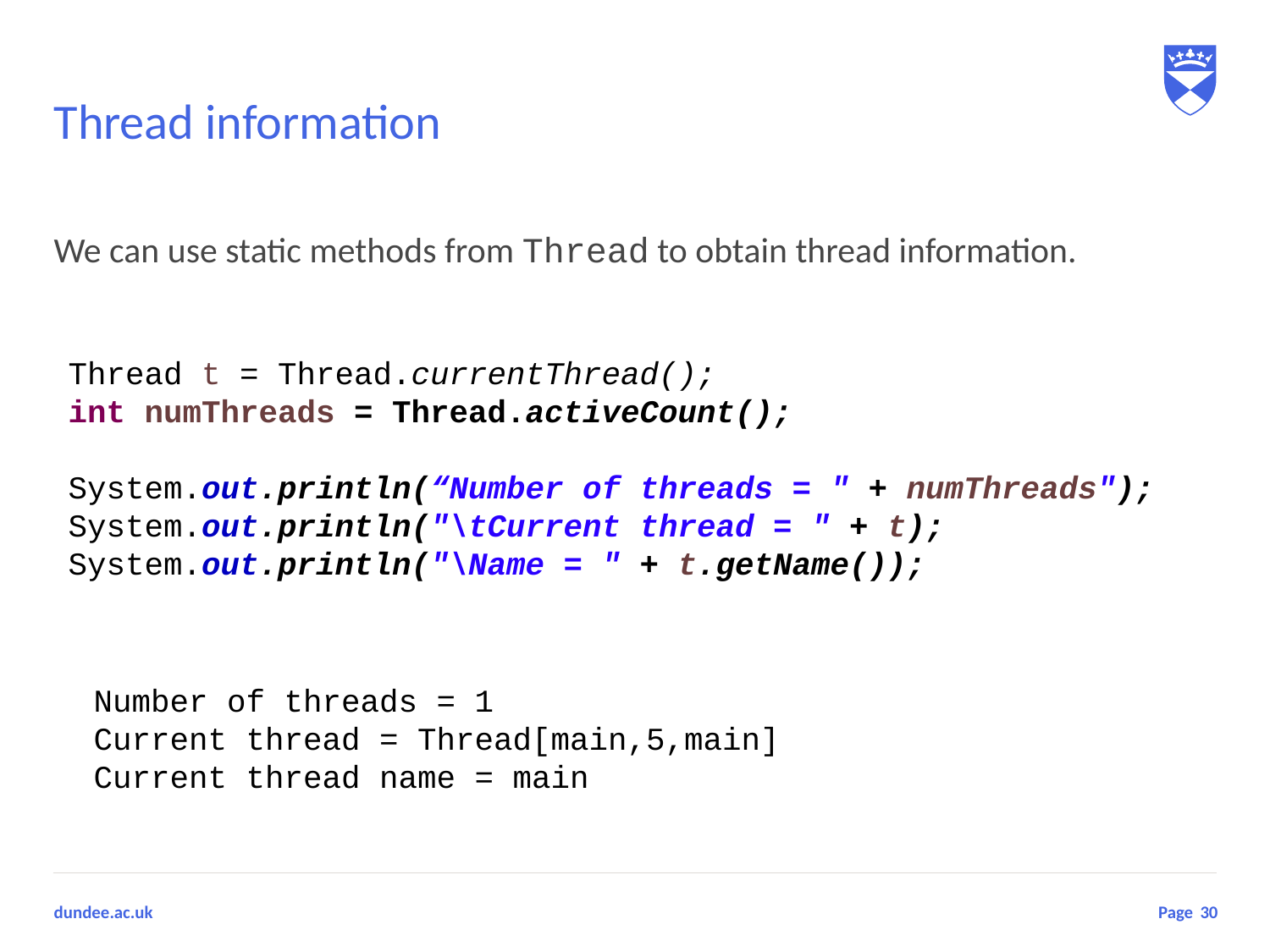

# Thread information
We can use static methods from Thread to obtain thread information.

Thread t = Thread.currentThread();
int numThreads = Thread.activeCount();

System.out.println(“Number of threads = " + numThreads");
System.out.println("\tCurrent thread = " + t);
System.out.println("\Name = " + t.getName());
Number of threads = 1
Current thread = Thread[main,5,main]
Current thread name = main
30